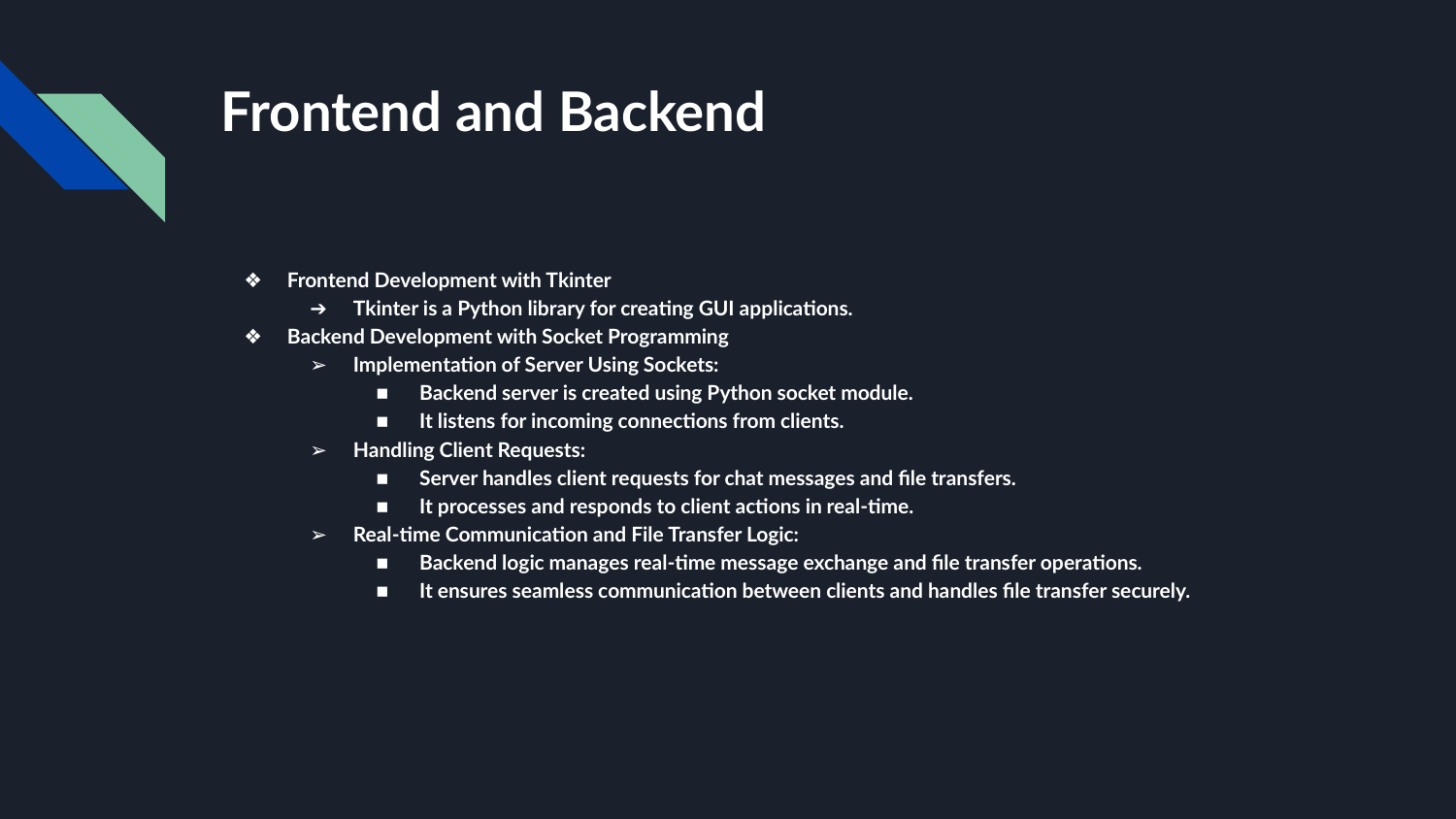

# Frontend and Backend
Frontend Development with Tkinter
Tkinter is a Python library for creating GUI applications.
Backend Development with Socket Programming
Implementation of Server Using Sockets:
Backend server is created using Python socket module.
It listens for incoming connections from clients.
Handling Client Requests:
Server handles client requests for chat messages and file transfers.
It processes and responds to client actions in real-time.
Real-time Communication and File Transfer Logic:
Backend logic manages real-time message exchange and file transfer operations.
It ensures seamless communication between clients and handles file transfer securely.